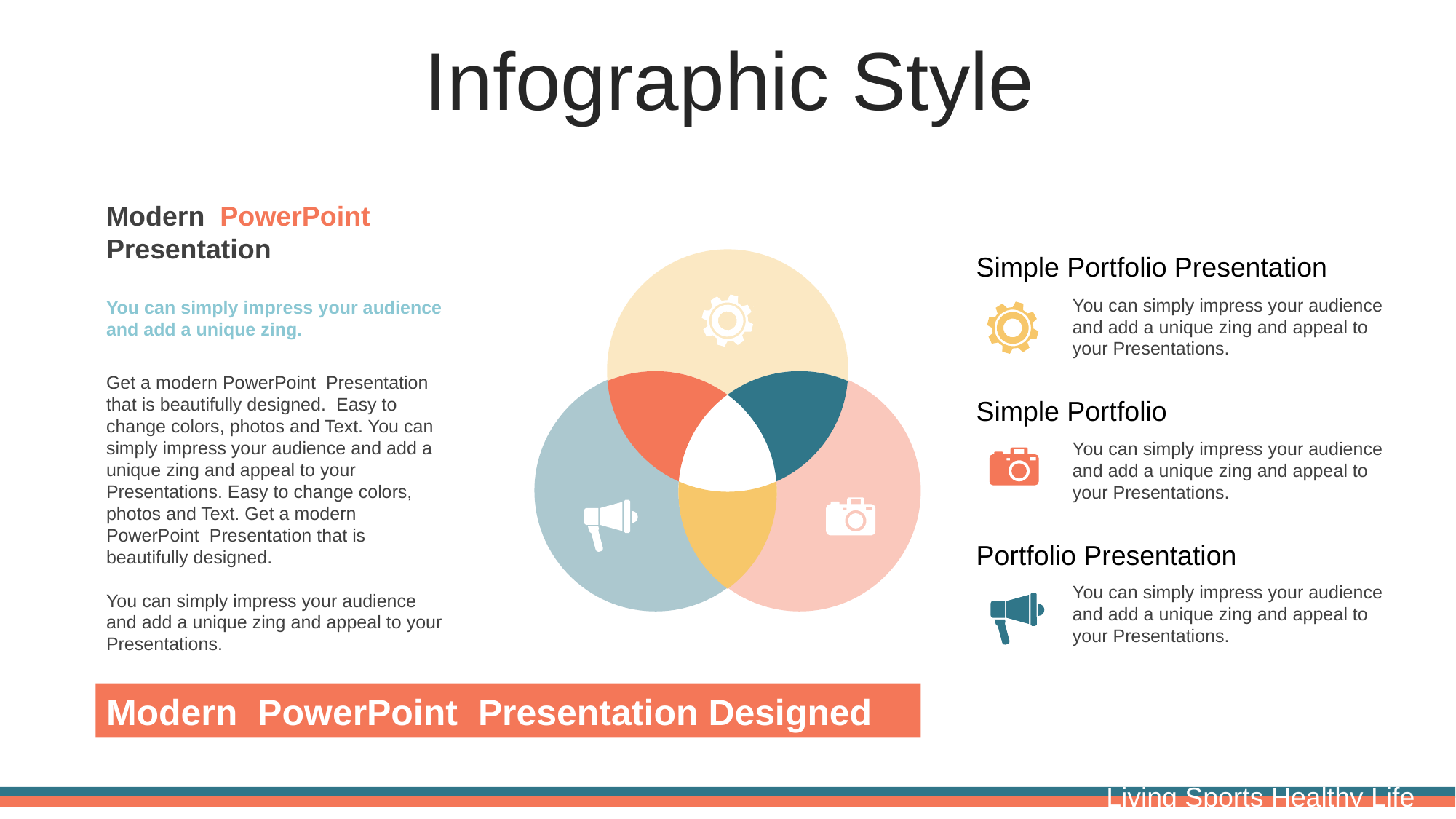

Infographic Style
Modern  PowerPoint  Presentation

Simple Portfolio Presentation
You can simply impress your audience and add a unique zing and appeal to your Presentations.
Simple Portfolio
You can simply impress your audience and add a unique zing and appeal to your Presentations.
Portfolio Presentation
You can simply impress your audience and add a unique zing and appeal to your Presentations.
You can simply impress your audience and add a unique zing.

Get a modern PowerPoint  Presentation that is beautifully designed.  Easy to change colors, photos and Text. You can simply impress your audience and add a unique zing and appeal to your Presentations. Easy to change colors, photos and Text. Get a modern PowerPoint  Presentation that is beautifully designed.

You can simply impress your audience and add a unique zing and appeal to your Presentations.

Modern  PowerPoint  Presentation Designed